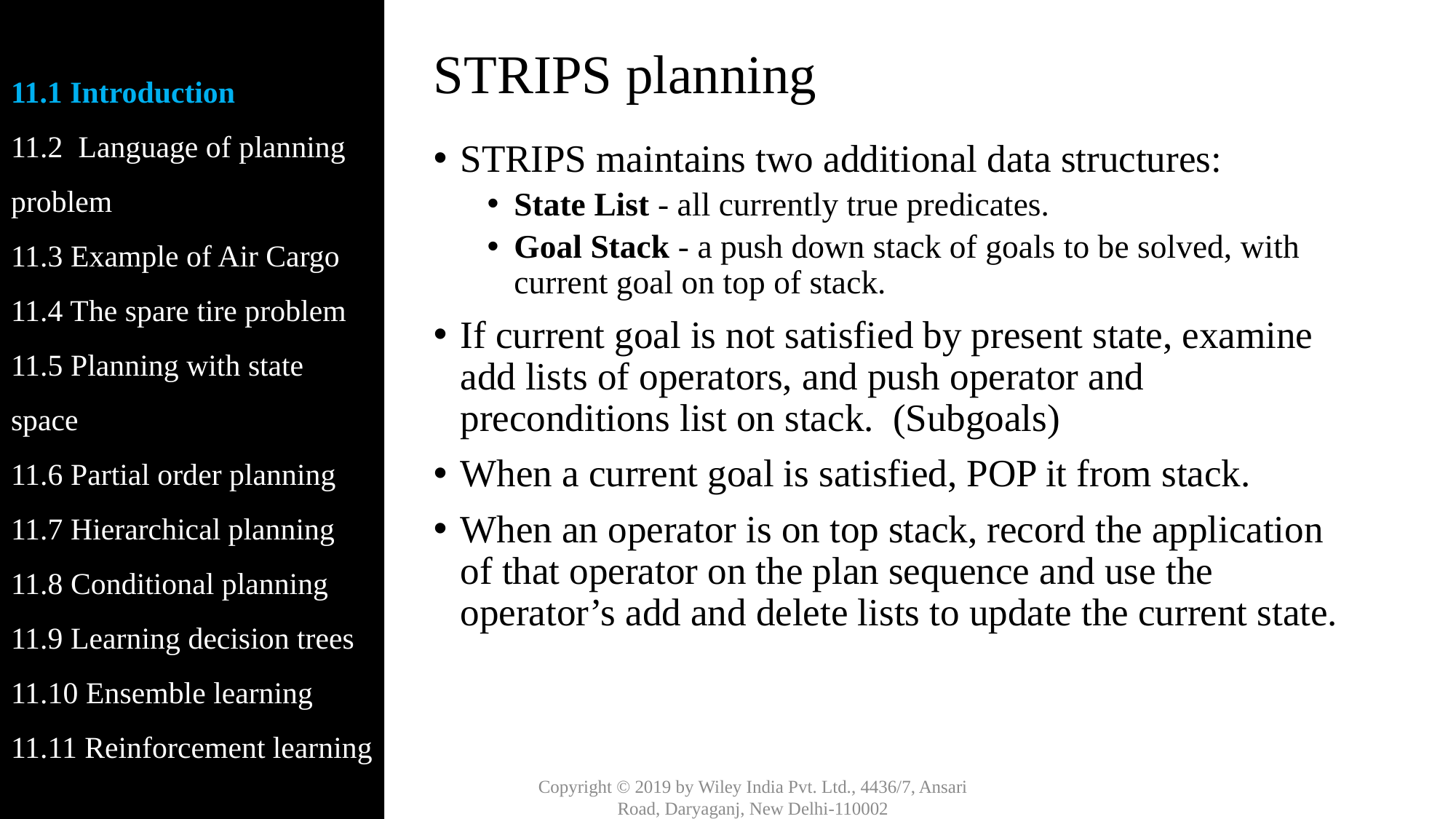

11.1 Introduction
11.2  Language of planning problem
11.3 Example of Air Cargo
11.4 The spare tire problem
11.5 Planning with state space
11.6 Partial order planning
11.7 Hierarchical planning
11.8 Conditional planning
11.9 Learning decision trees
11.10 Ensemble learning
11.11 Reinforcement learning
# STRIPS planning
STRIPS maintains two additional data structures:
State List - all currently true predicates.
Goal Stack - a push down stack of goals to be solved, with current goal on top of stack.
If current goal is not satisfied by present state, examine add lists of operators, and push operator and preconditions list on stack.  (Subgoals)
When a current goal is satisfied, POP it from stack.
When an operator is on top stack, record the application of that operator on the plan sequence and use the operator’s add and delete lists to update the current state.
Copyright © 2019 by Wiley India Pvt. Ltd., 4436/7, Ansari Road, Daryaganj, New Delhi-110002